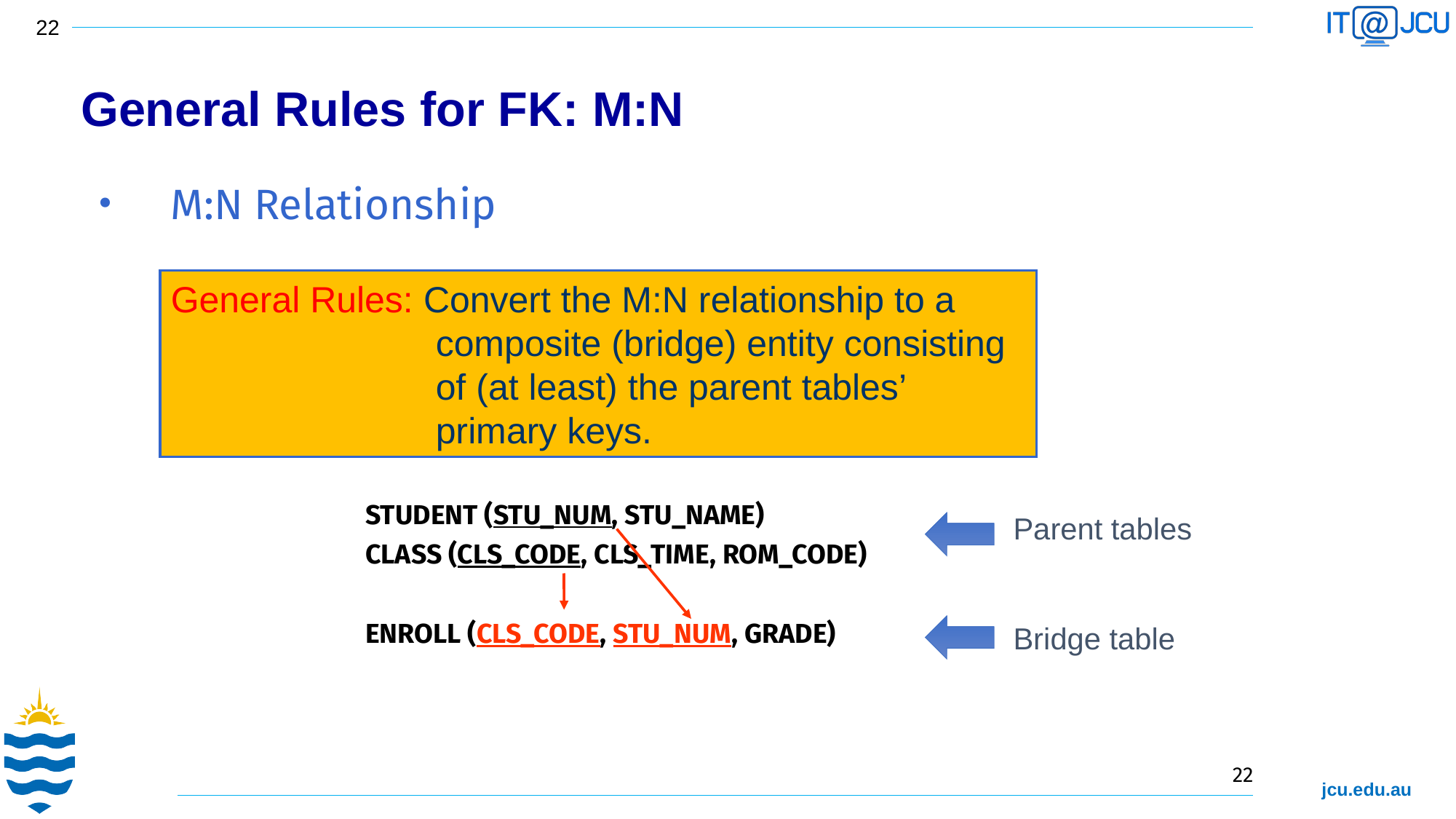

General Rules for FK: M:N
M:N Relationship
General Rules: Convert the M:N relationship to a
                          composite (bridge) entity consisting
                          of (at least) the parent tables’
                          primary keys.
STUDENT (STU_NUM, STU_NAME)‏
CLASS (CLS_CODE, CLS_TIME, ROM_CODE)‏

ENROLL (CLS_CODE, STU_NUM, GRADE)‏
Parent tables

Bridge table

22